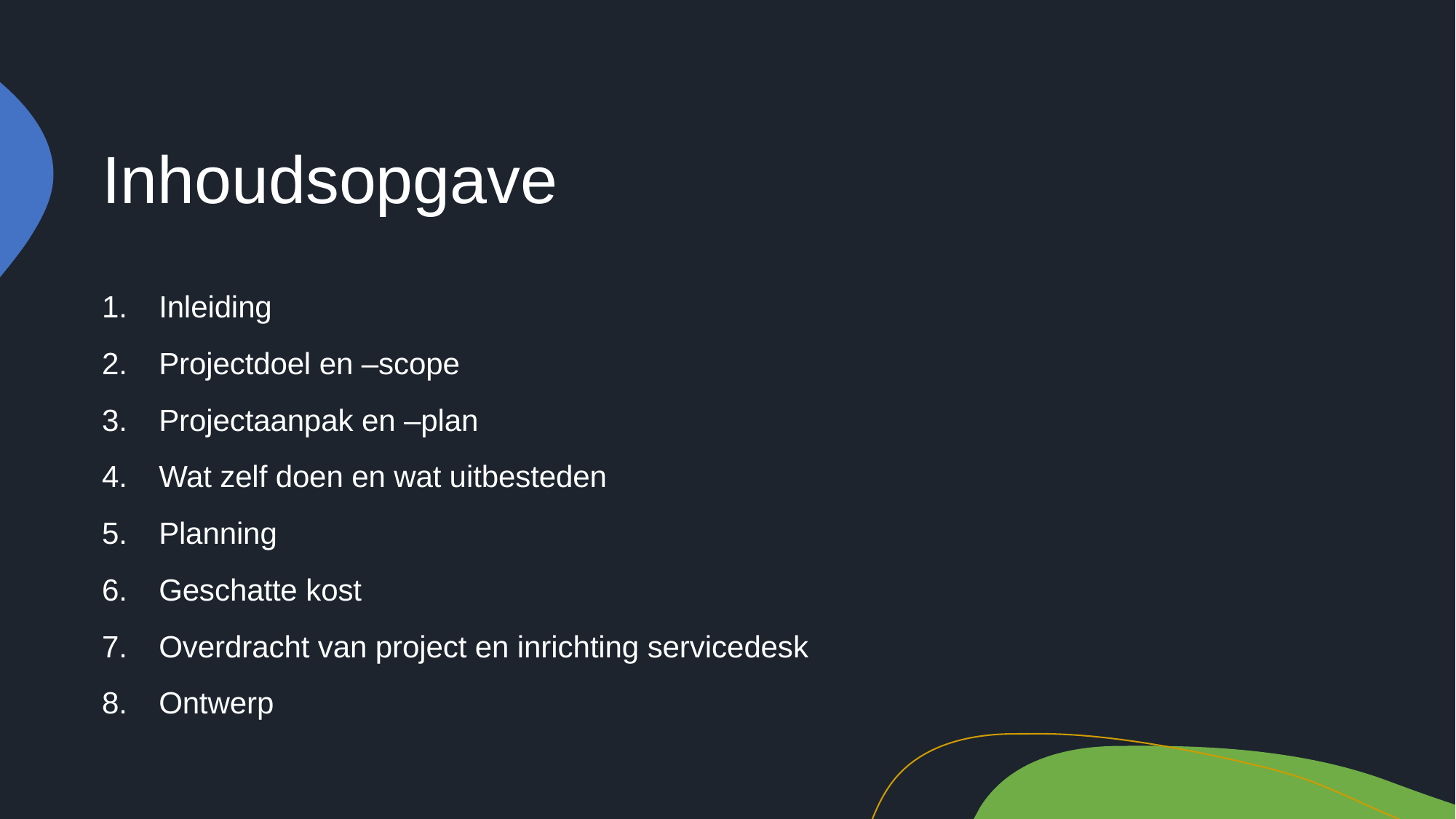

# Inhoudsopgave
Inleiding
Projectdoel en –scope
Projectaanpak en –plan
Wat zelf doen en wat uitbesteden
Planning
Geschatte kost
Overdracht van project en inrichting servicedesk
Ontwerp